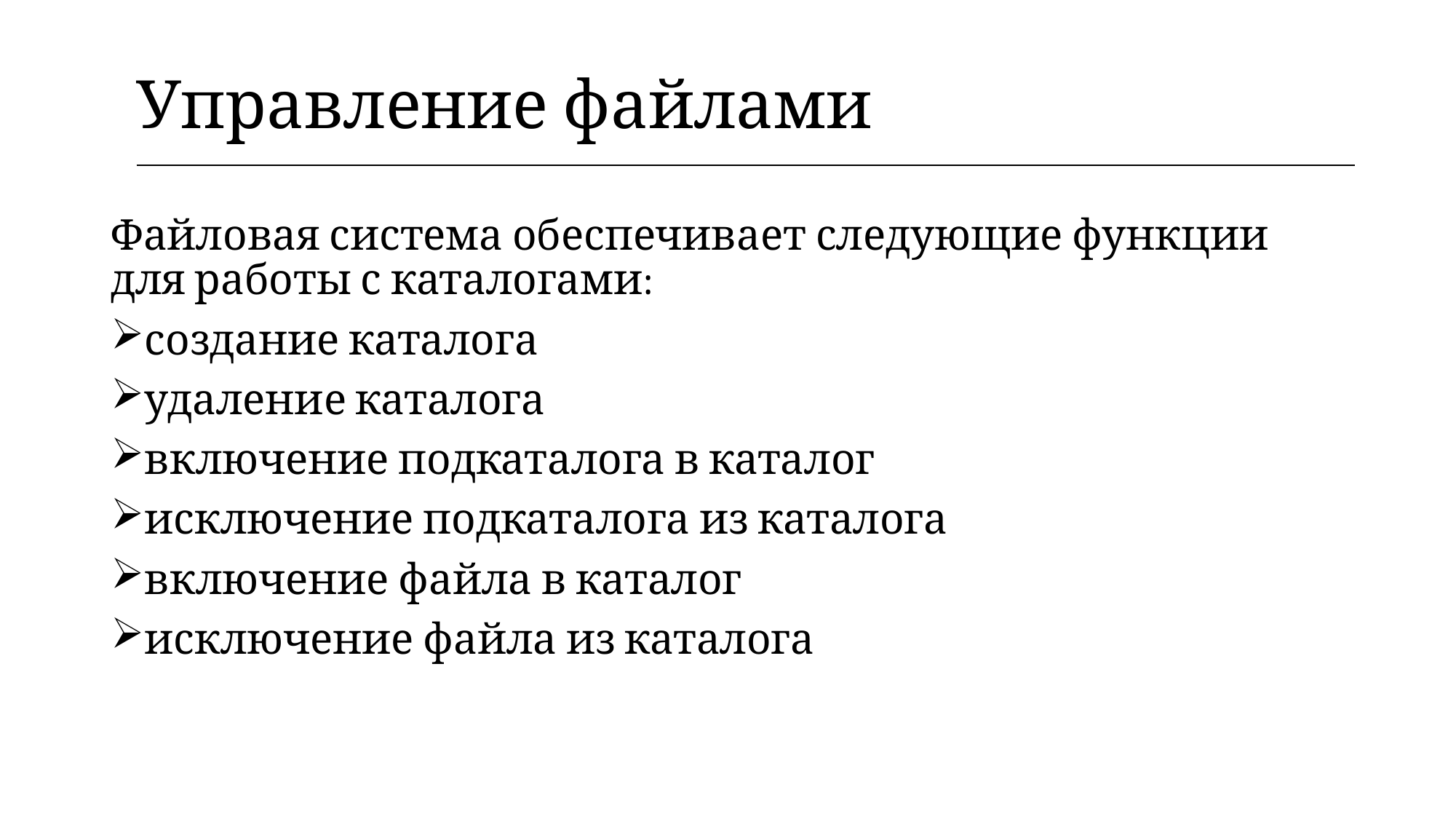

| Управление файлами |
| --- |
Файловая система обеспечивает следующие функции для работы с каталогами:
создание каталога
удаление каталога
включение подкаталога в каталог
исключение подкаталога из каталога
включение файла в каталог
исключение файла из каталога